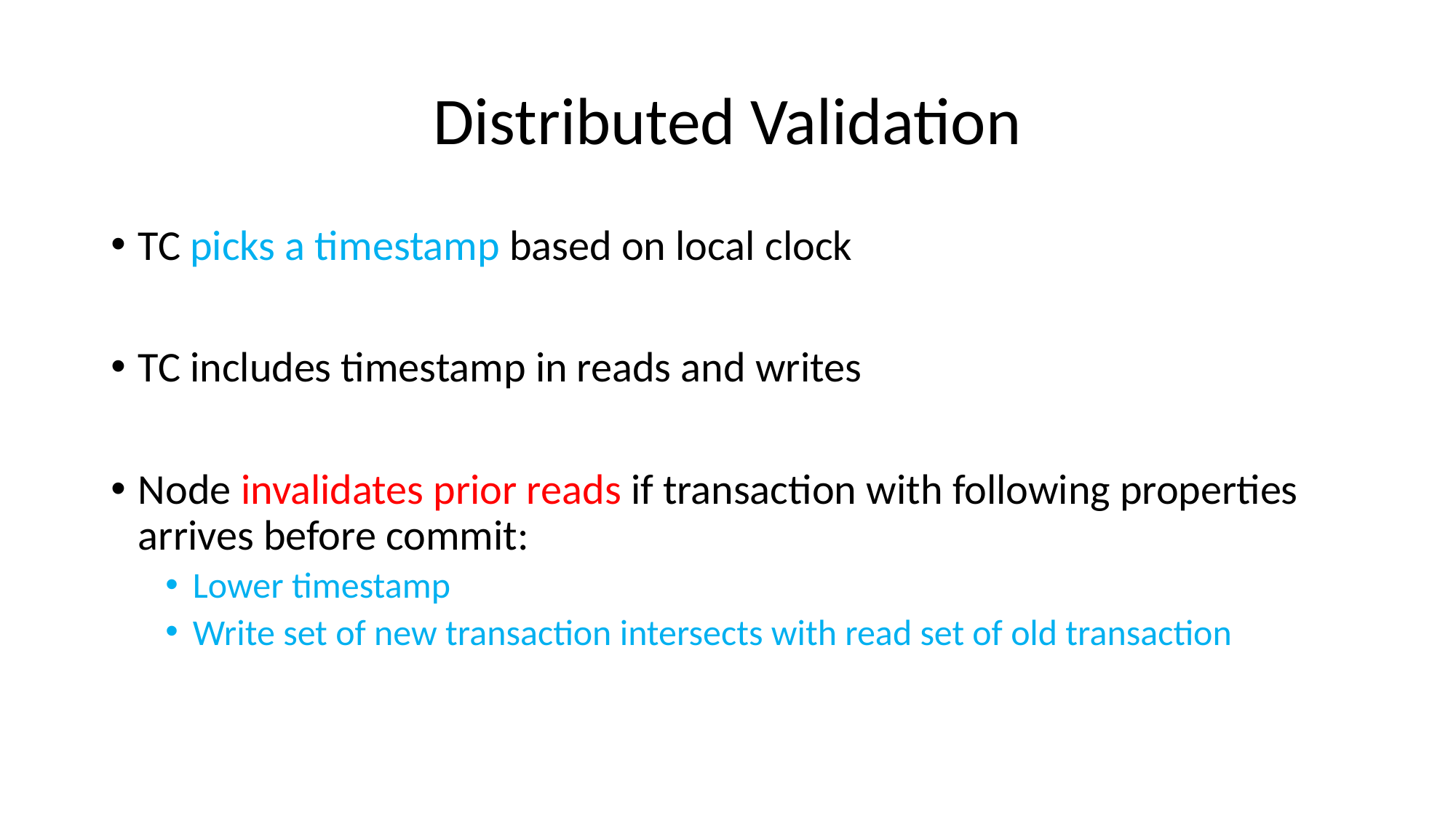

# Distributed Validation
TC picks a timestamp based on local clock

TC includes timestamp in reads and writes

Node invalidates prior reads if transaction with following properties arrives before commit:
Lower timestamp
Write set of new transaction intersects with read set of old transaction